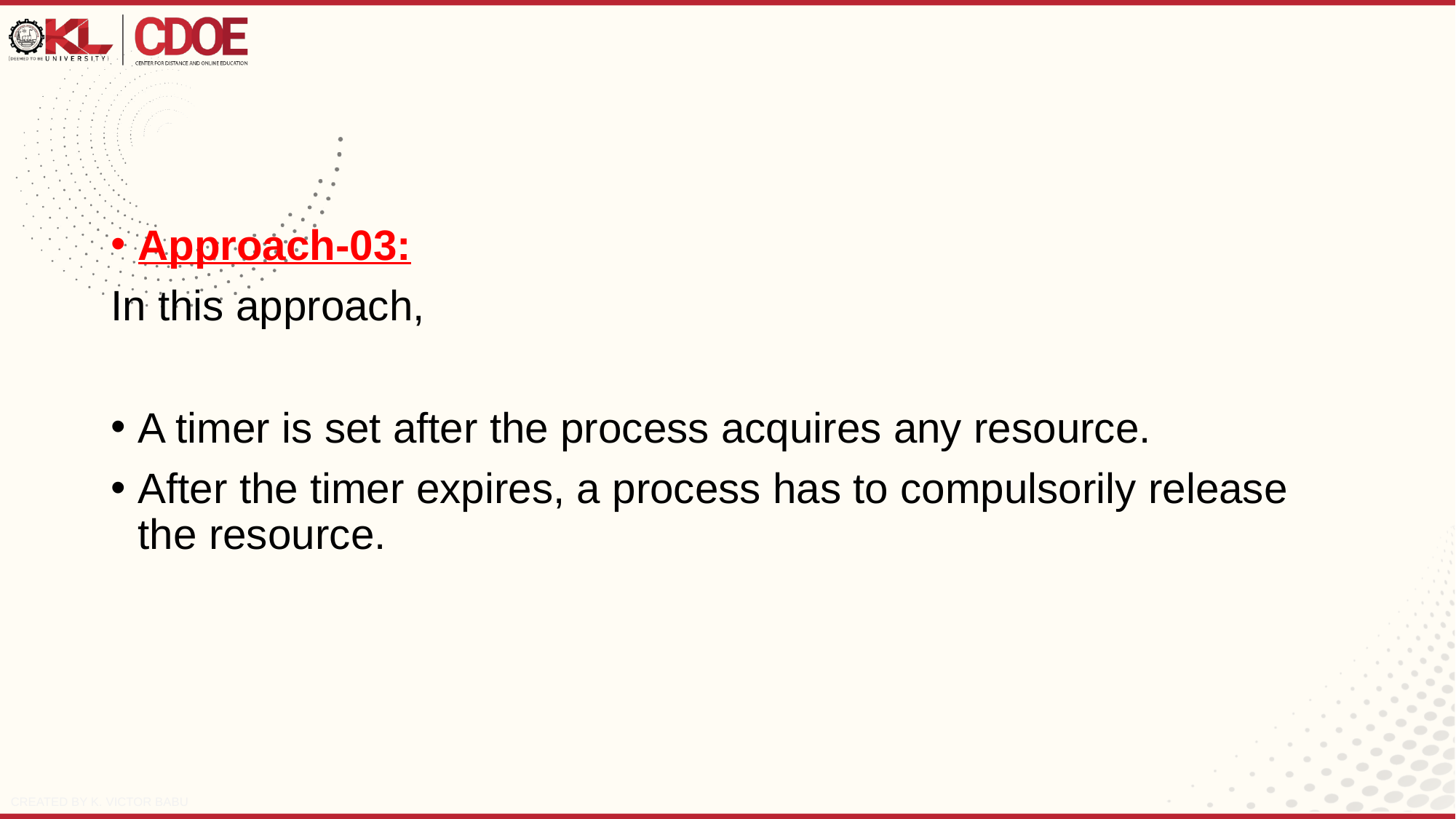

Approach-03:
In this approach,

A timer is set after the process acquires any resource.
After the timer expires, a process has to compulsorily release the resource.